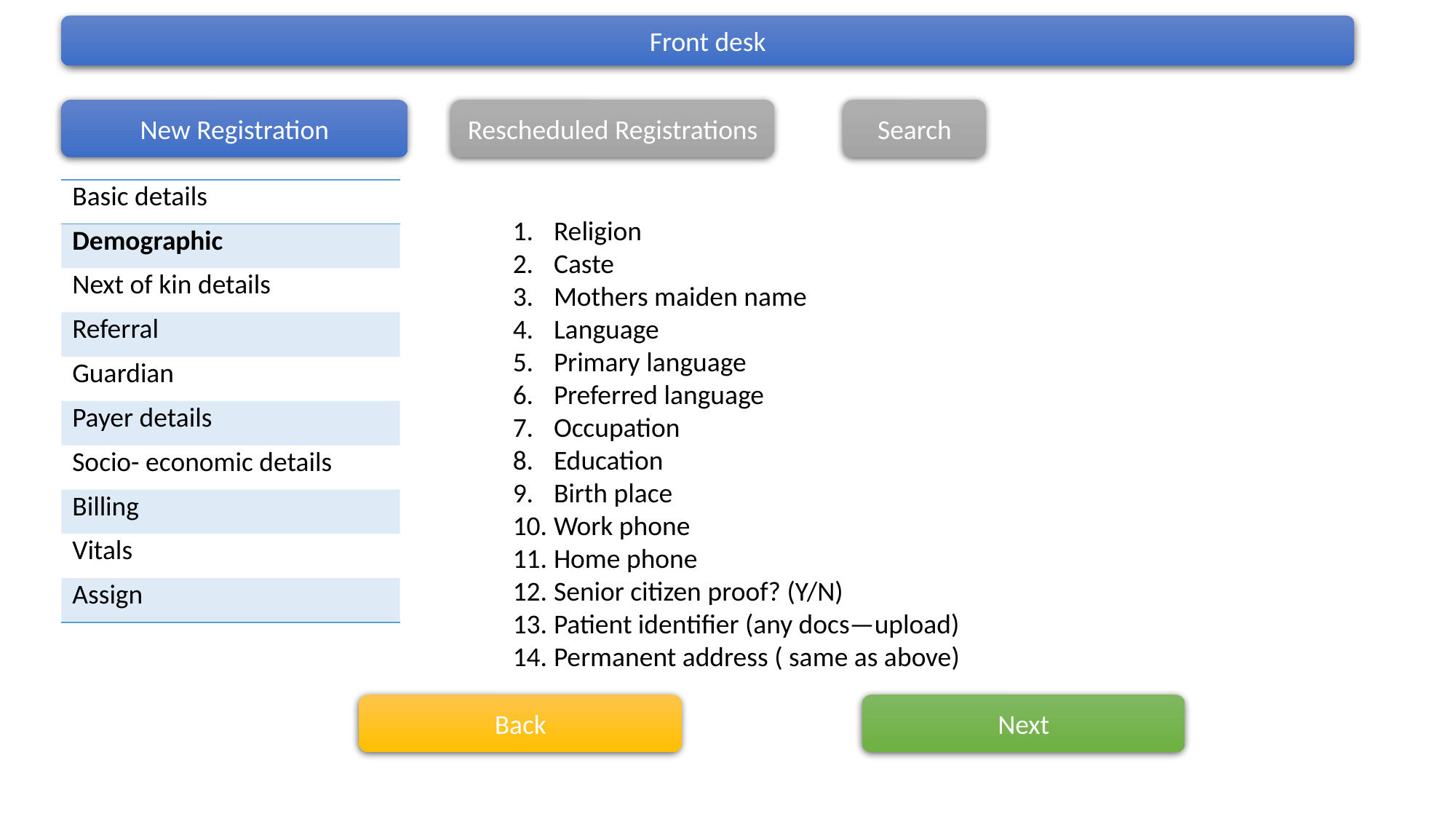

Front desk
Rescheduled Registrations
Search
New Registration
| Basic details |
| --- |
| Demographic |
| Next of kin details |
| Referral |
| Guardian |
| Payer details |
| Socio- economic details |
| Billing |
| Vitals |
| Assign |
Religion
Caste
Mothers maiden name
Language
Primary language
Preferred language
Occupation
Education
Birth place
Work phone
Home phone
Senior citizen proof? (Y/N)
Patient identifier (any docs—upload)
Permanent address ( same as above)
Back
Next